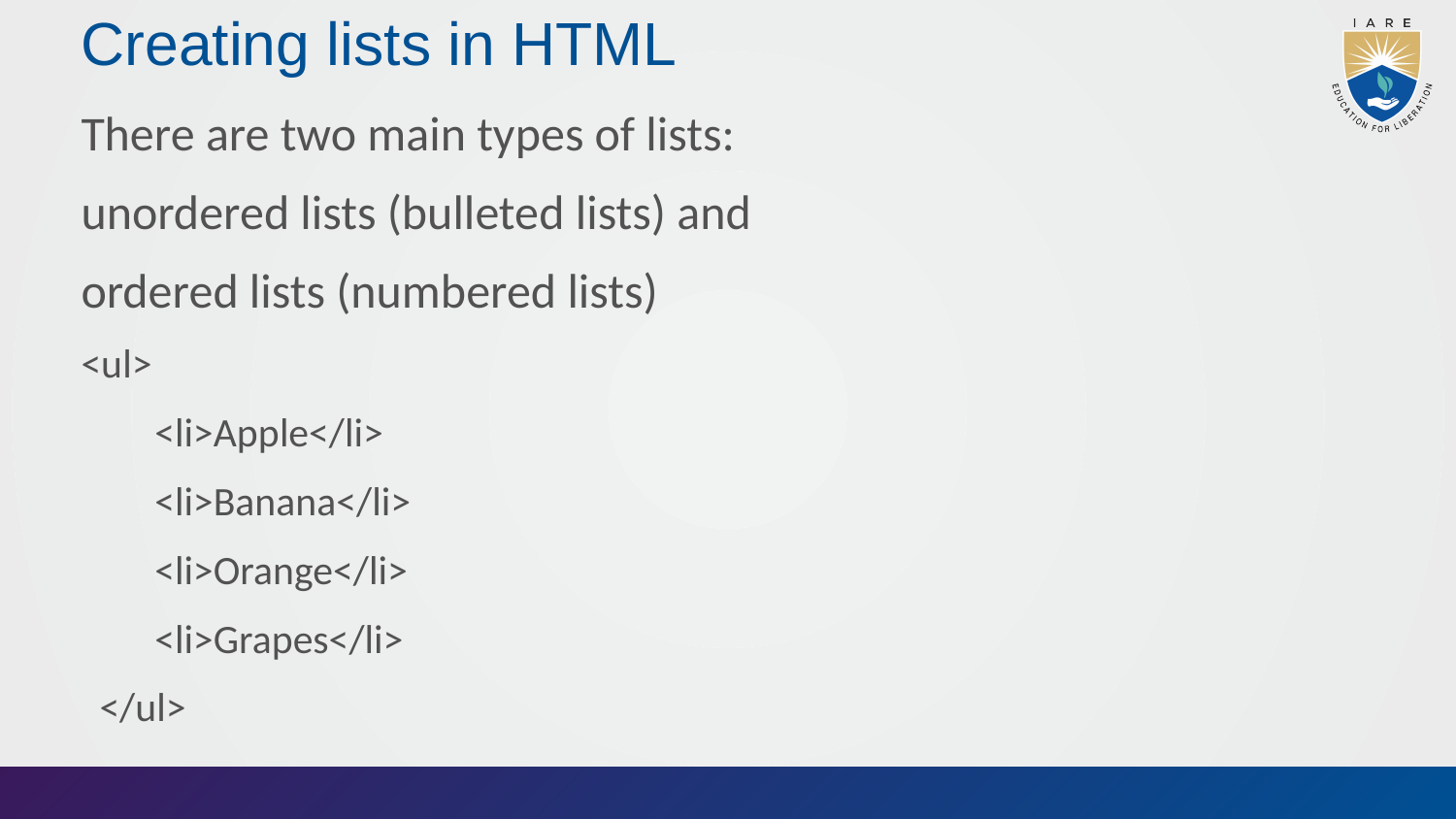

# Creating lists in HTML
There are two main types of lists:
unordered lists (bulleted lists) and
ordered lists (numbered lists)
<ul>
        <li>Apple</li>
        <li>Banana</li>
        <li>Orange</li>
        <li>Grapes</li>
  </ul>
5